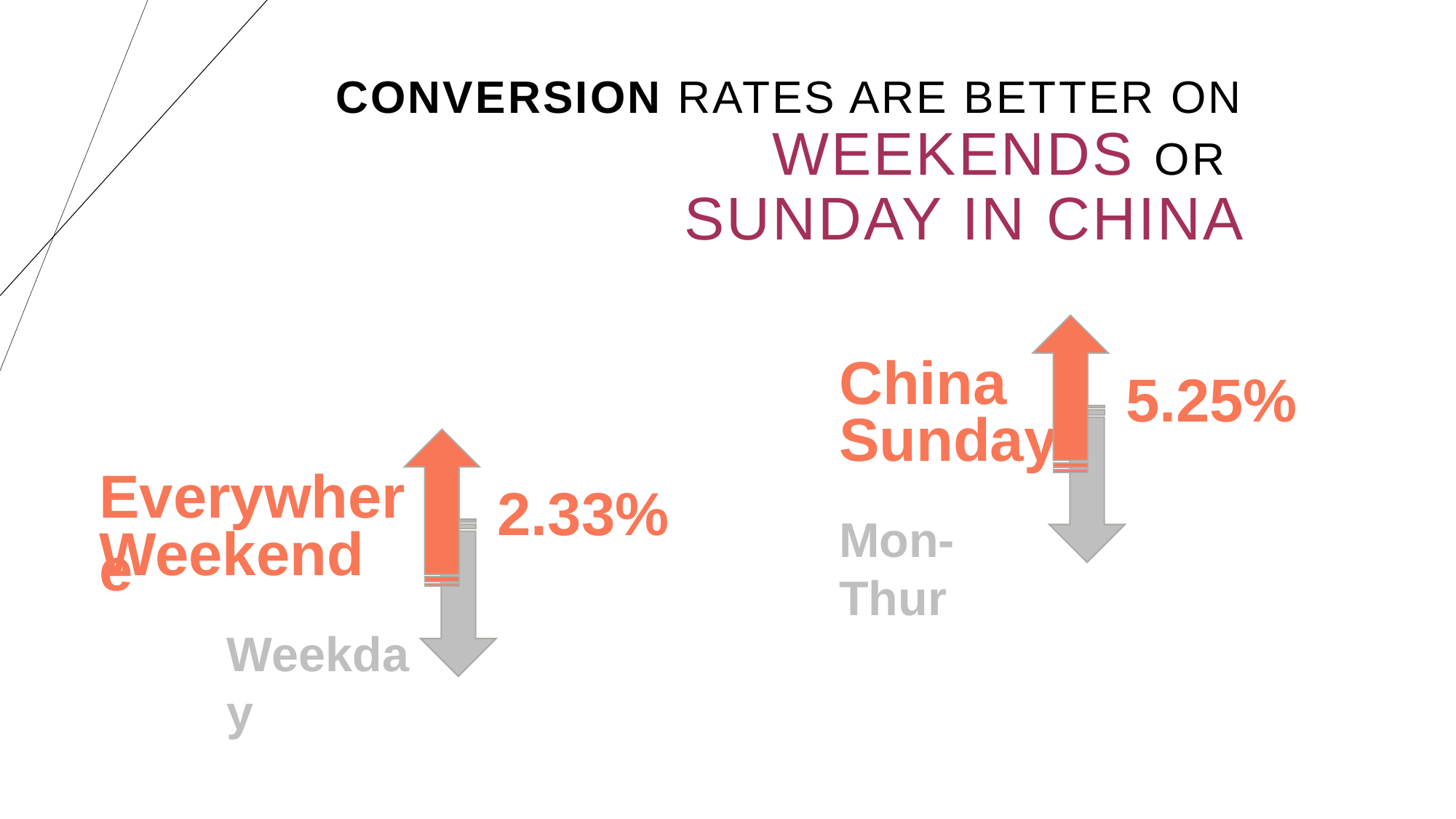

CONVERSION RATES ARE BETTER on
WEEKENDS or
Sunday in china
China

5.25%
Sunday

Everywhere

2.33%
Mon-Thur
Weekend

Weekday